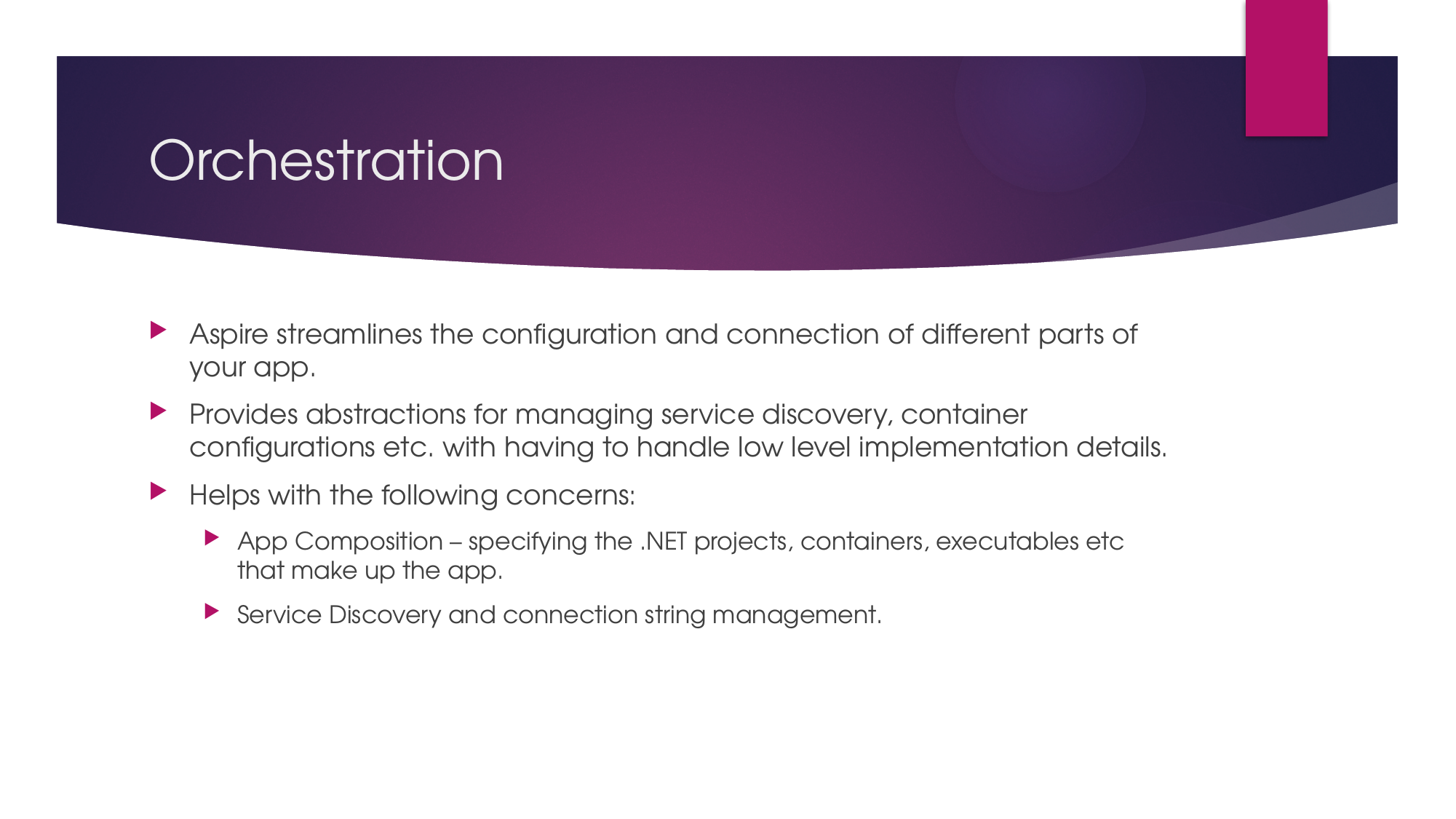

# Orchestration
Aspire streamlines the configuration and connection of different parts of your app.
Provides abstractions for managing service discovery, container configurations etc. with having to handle low level implementation details.
Helps with the following concerns:
App Composition – specifying the .NET projects, containers, executables etc that make up the app.
Service Discovery and connection string management.